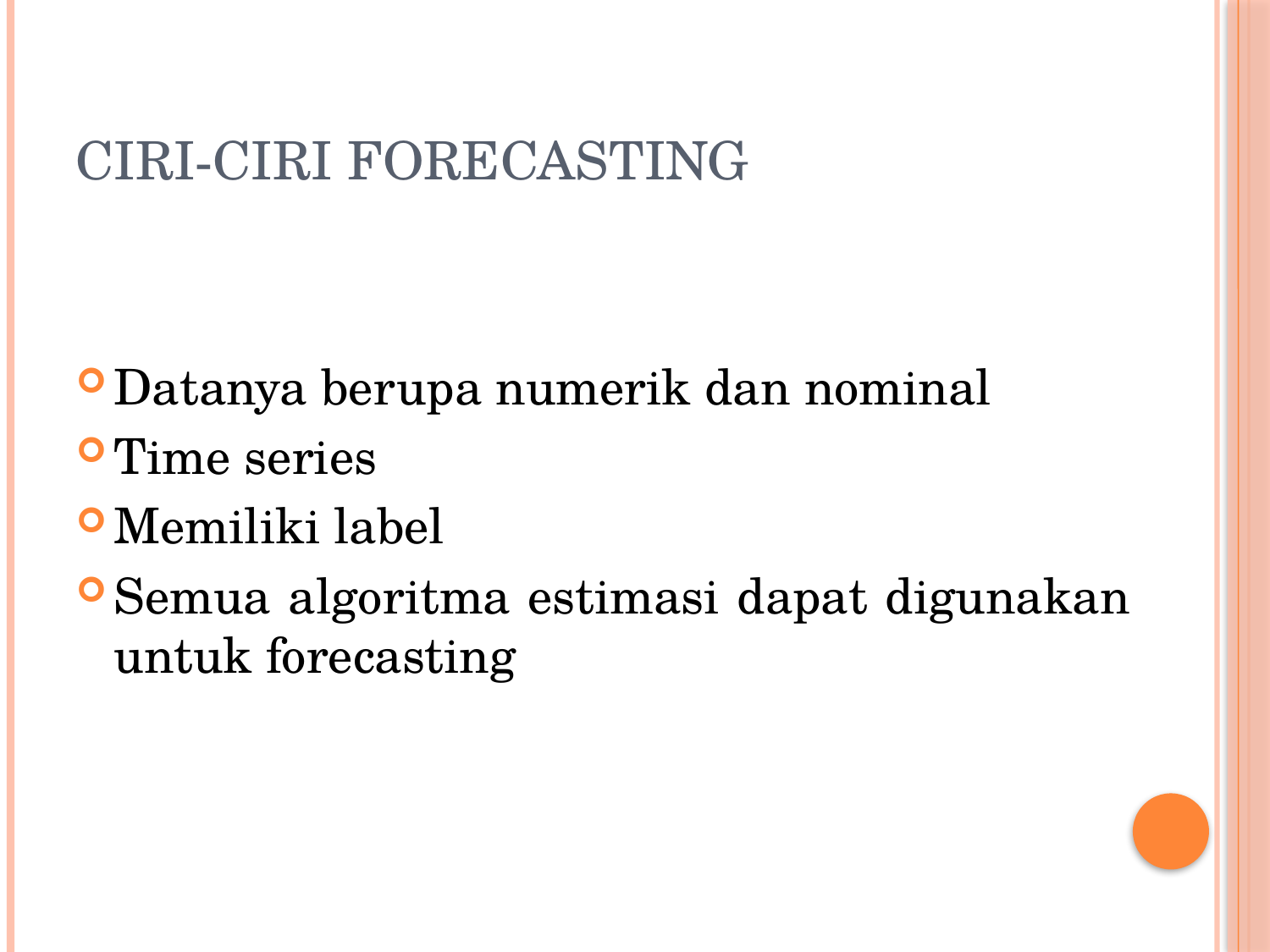

# Ciri-ciri Forecasting
Datanya berupa numerik dan nominal
Time series
Memiliki label
Semua algoritma estimasi dapat digunakan untuk forecasting